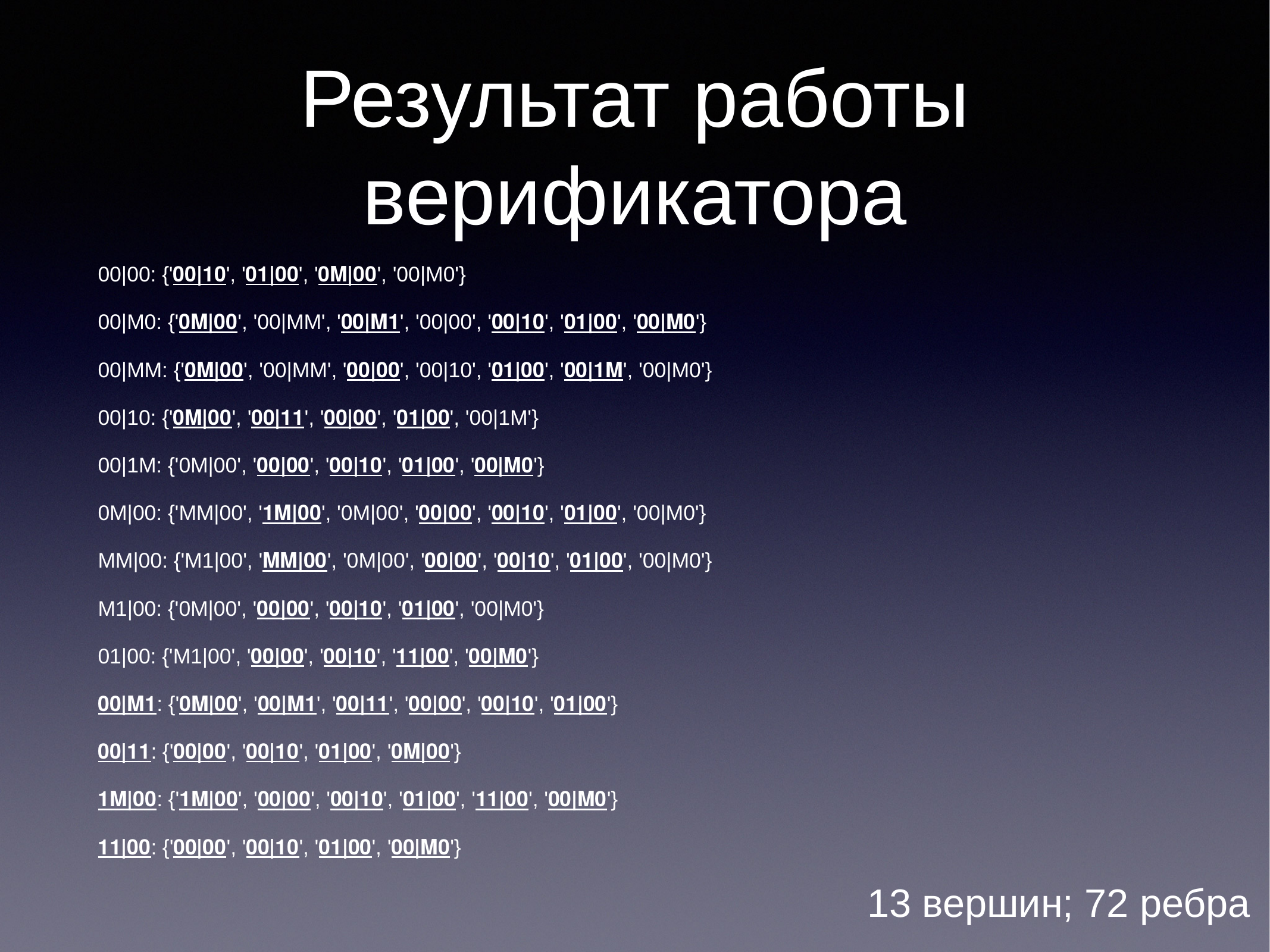

# Результат работы верификатора
00|00: {'00|10', '01|00', '0M|00', '00|M0'}
00|M0: {'0M|00', '00|MM', '00|M1', '00|00', '00|10', '01|00', '00|M0'}
00|MM: {'0M|00', '00|MM', '00|00', '00|10', '01|00', '00|1M', '00|M0'}
00|10: {'0M|00', '00|11', '00|00', '01|00', '00|1M'}
00|1M: {'0M|00', '00|00', '00|10', '01|00', '00|M0'}
0M|00: {'MM|00', '1M|00', '0M|00', '00|00', '00|10', '01|00', '00|M0'}
MM|00: {'M1|00', 'MM|00', '0M|00', '00|00', '00|10', '01|00', '00|M0'}
M1|00: {'0M|00', '00|00', '00|10', '01|00', '00|M0'}
01|00: {'M1|00', '00|00', '00|10', '11|00', '00|M0'}
00|M1: {'0M|00', '00|M1', '00|11', '00|00', '00|10', '01|00'}
00|11: {'00|00', '00|10', '01|00', '0M|00'}
1M|00: {'1M|00', '00|00', '00|10', '01|00', '11|00', '00|M0'}
11|00: {'00|00', '00|10', '01|00', '00|M0'}
13 вершин; 72 ребра